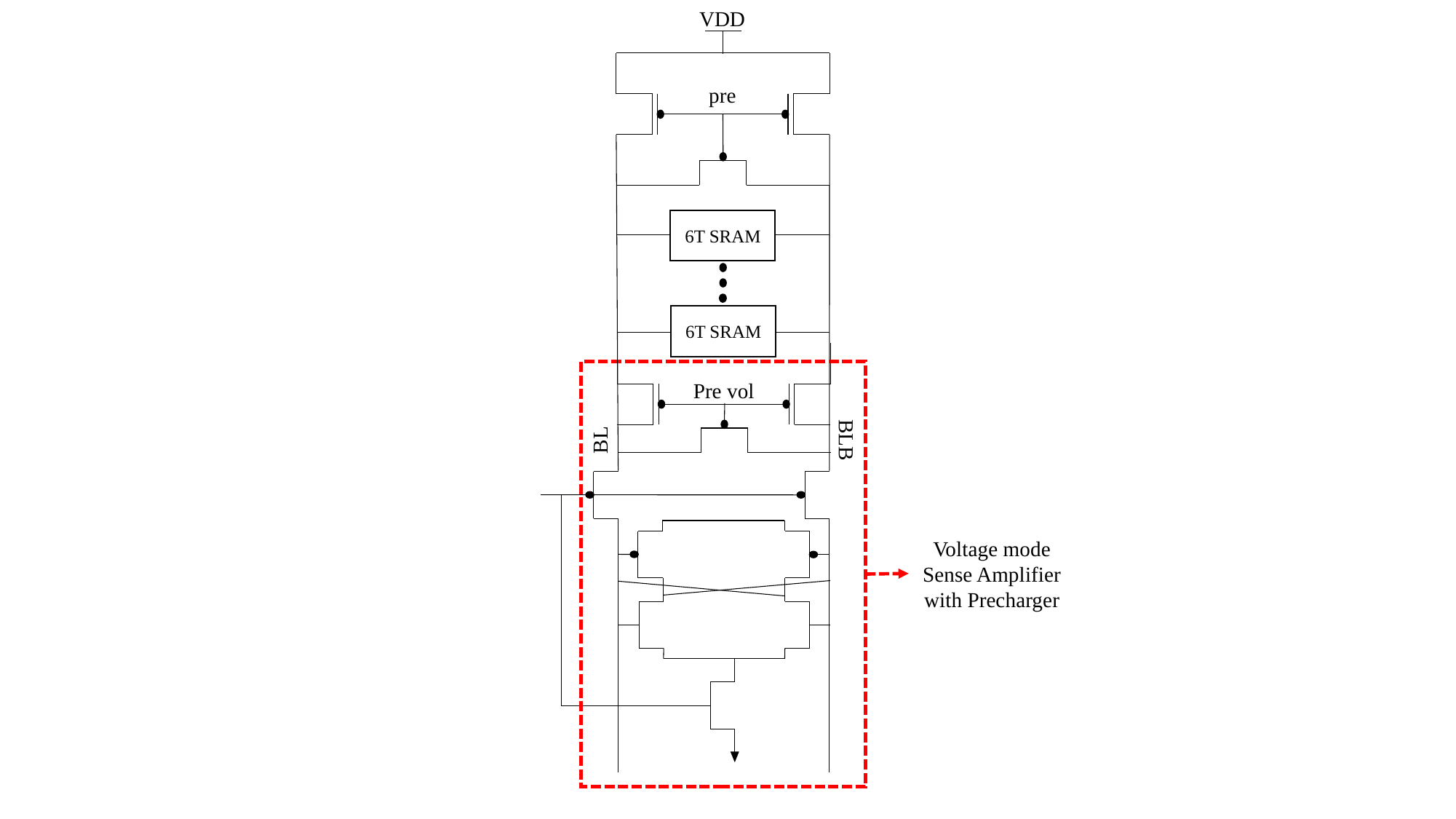

VDD
pre

6T SRAM

6T SRAM

Pre vol

BL
BLB

Voltage mode Sense Amplifier with Precharger